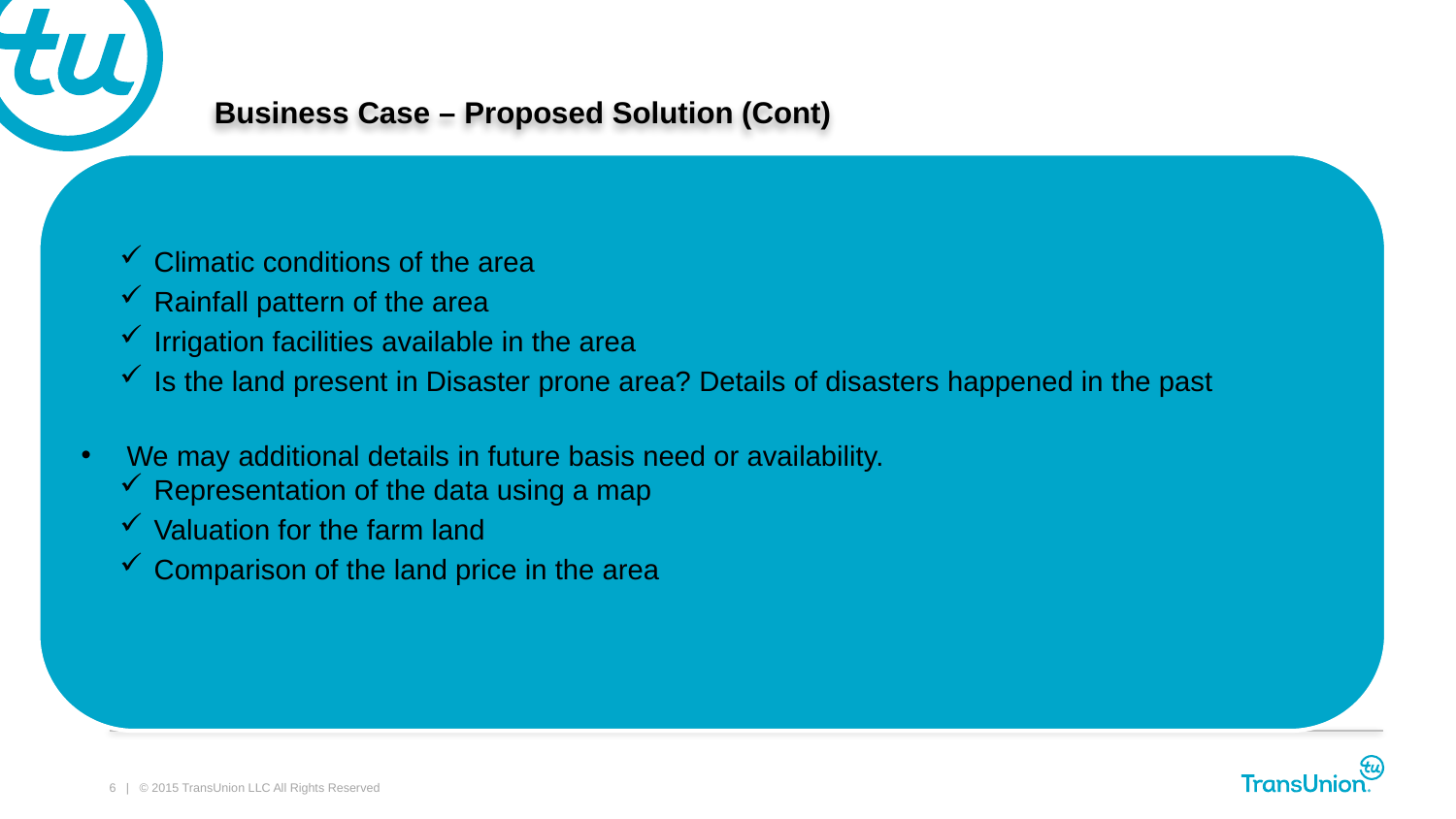

# Business Case – Proposed Solution (Cont)

Climatic conditions of the area
Rainfall pattern of the area
Irrigation facilities available in the area
Is the land present in Disaster prone area? Details of disasters happened in the past

We may additional details in future basis need or availability.
Representation of the data using a map
Valuation for the farm land
Comparison of the land price in the area